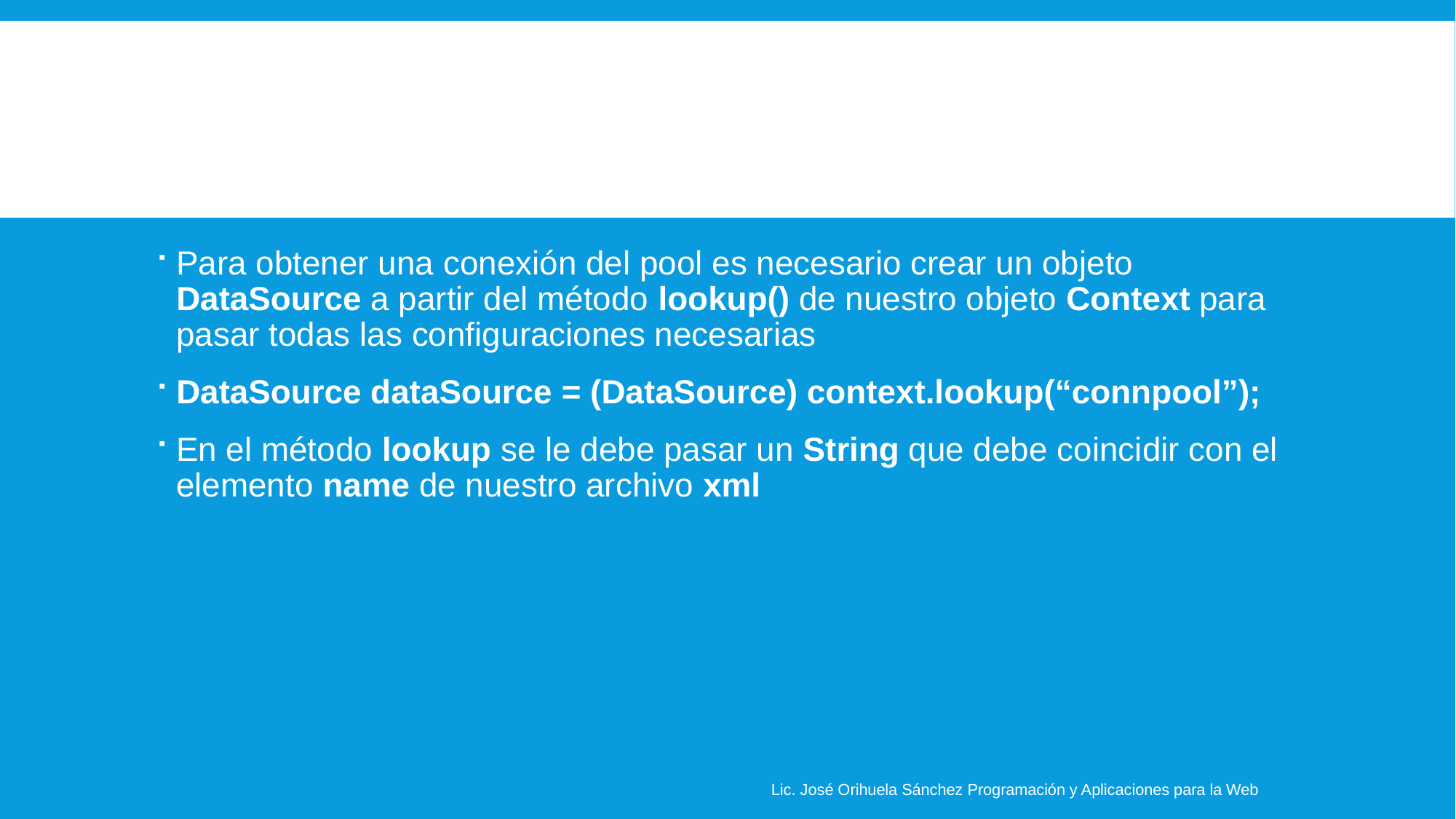

#
Para obtener una conexión del pool es necesario crear un objeto DataSource a partir del método lookup() de nuestro objeto Context para pasar todas las configuraciones necesarias
DataSource dataSource = (DataSource) context.lookup(“connpool”);
En el método lookup se le debe pasar un String que debe coincidir con el elemento name de nuestro archivo xml
Lic. José Orihuela Sánchez Programación y Aplicaciones para la Web